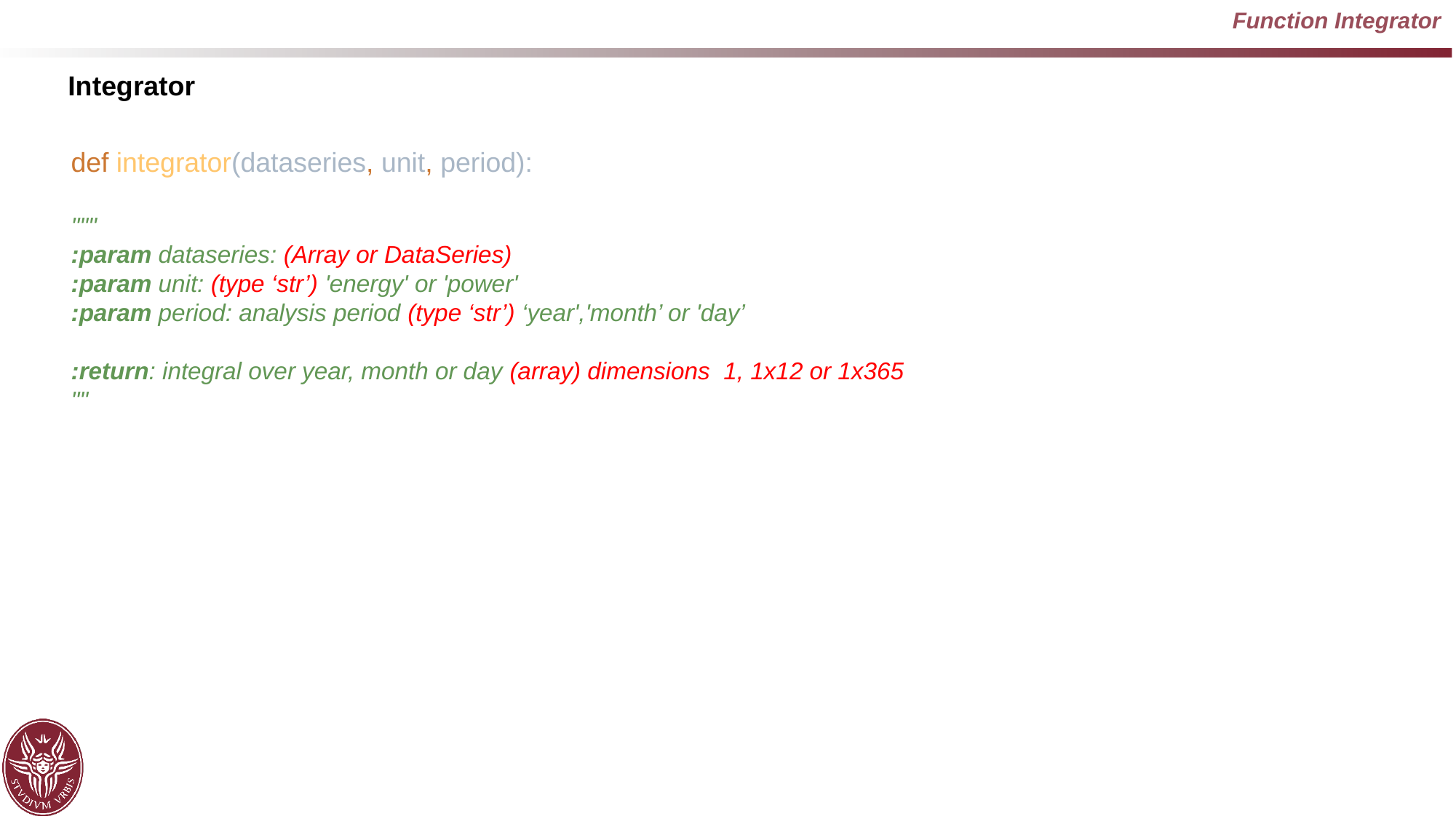

Function Integrator
Integrator
def integrator(dataseries, unit, period):

"""
:param dataseries: (Array or DataSeries)
:param unit: (type ‘str’) 'energy' or 'power'
:param period: analysis period (type ‘str’) ‘year','month’ or 'day’
:return: integral over year, month or day (array) dimensions  1, 1x12 or 1x365
""